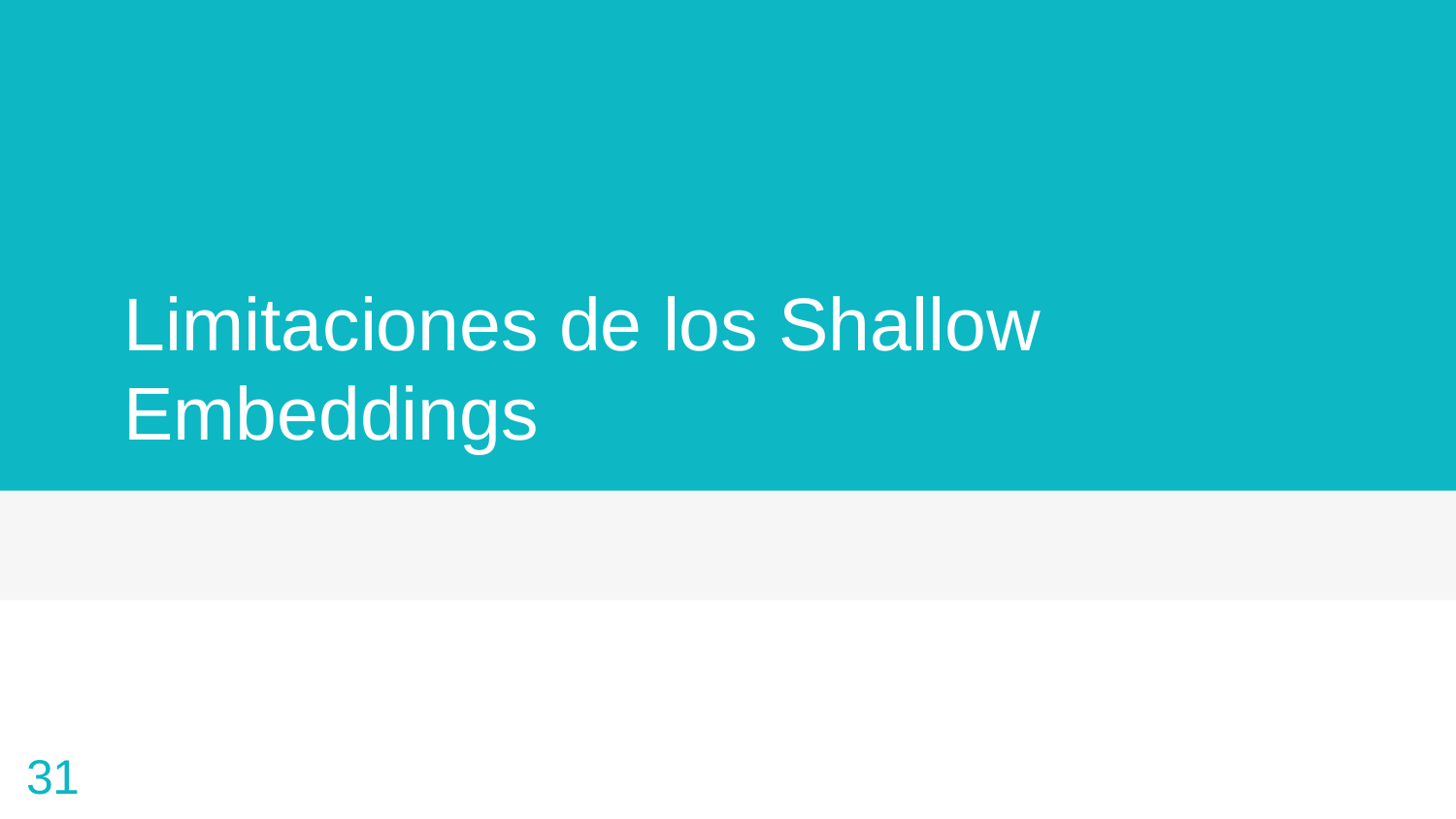

# Limitaciones de los Shallow Embeddings
31